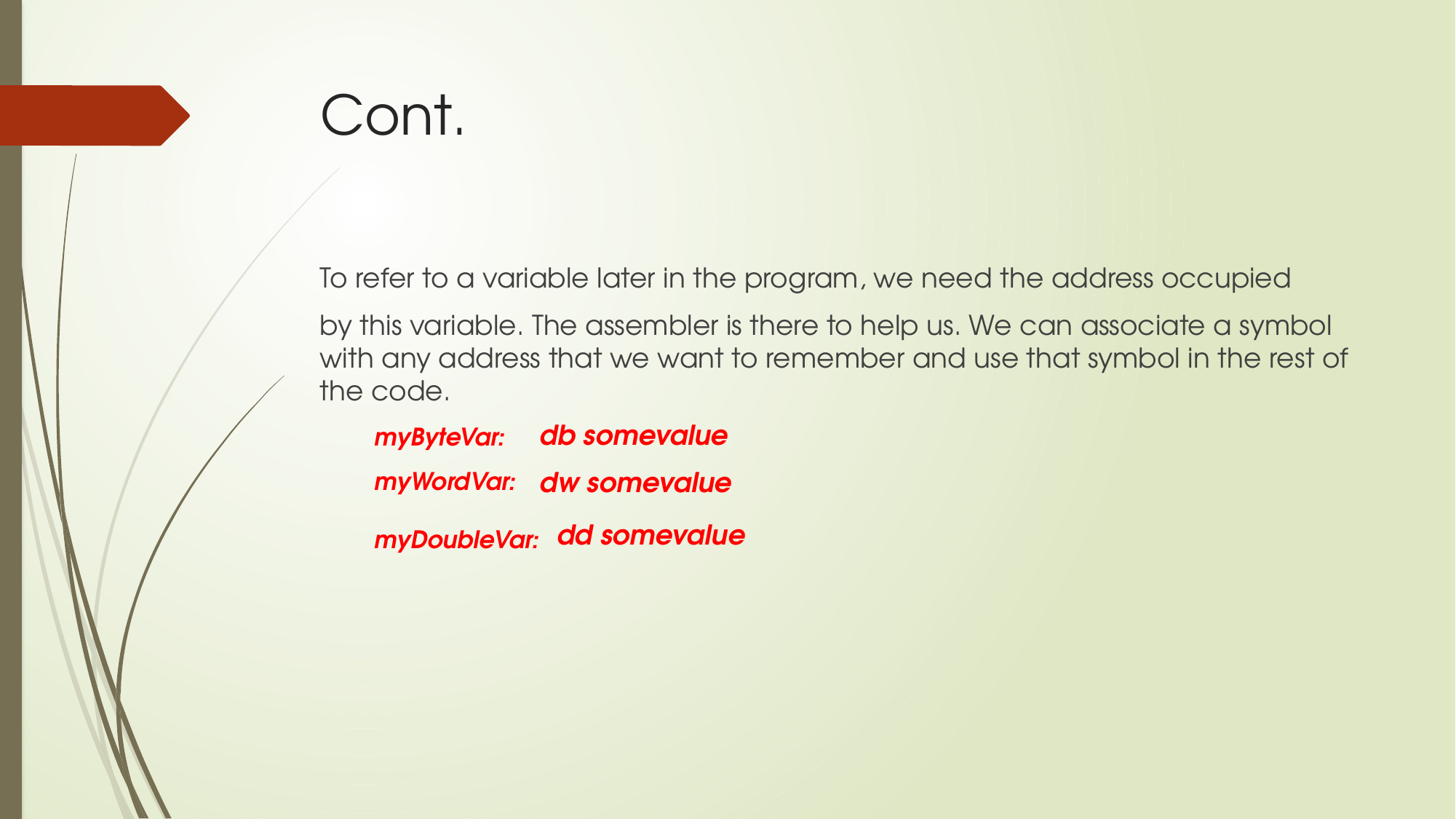

# Cont.
To refer to a variable later in the program, we need the address occupied
by this variable. The assembler is there to help us. We can associate a symbol with any address that we want to remember and use that symbol in the rest of the code.
myByteVar:
myWordVar:
myDoubleVar:

db somevalue

dw somevalue

dd somevalue